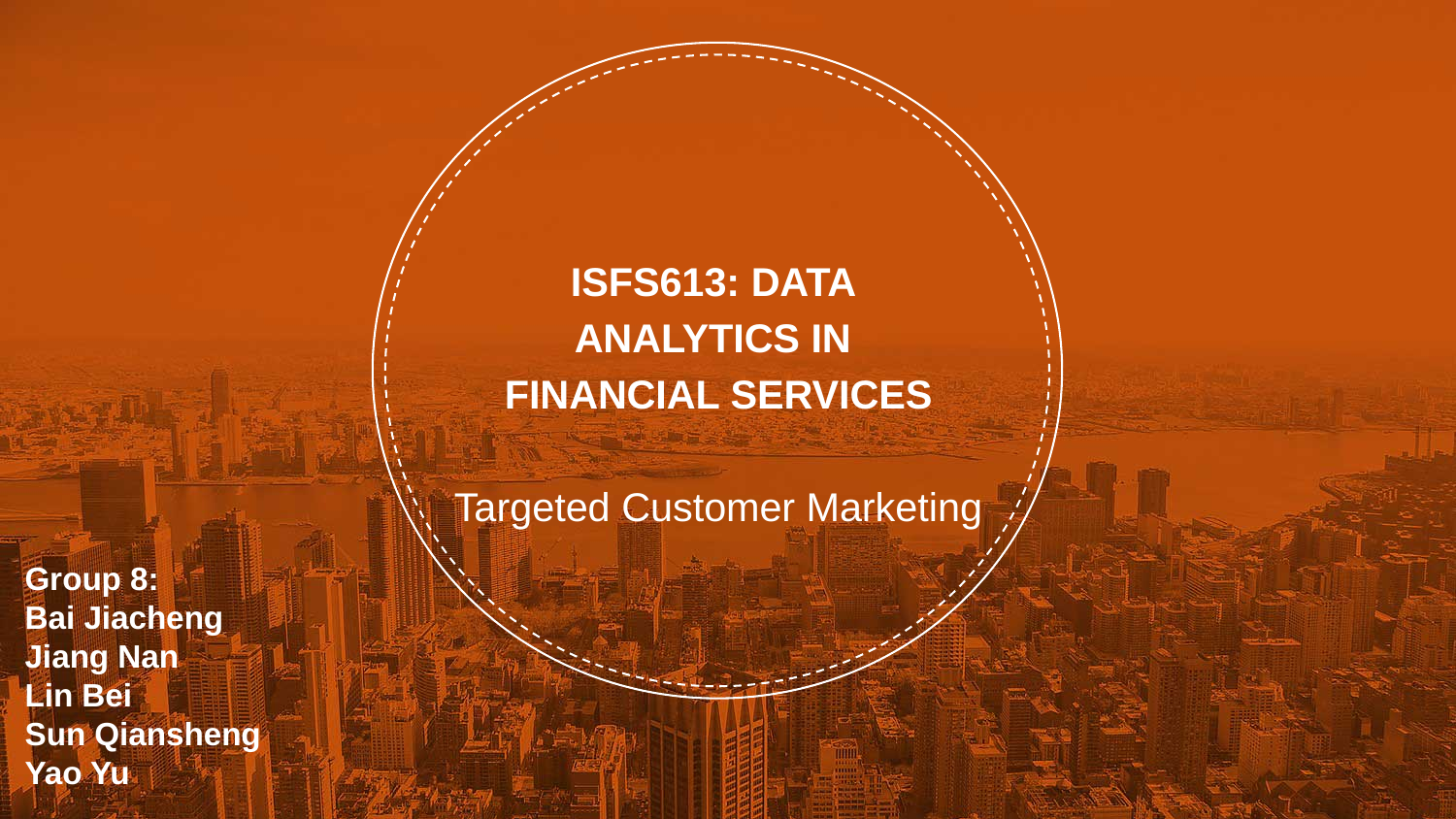

ISFS613: DATA
ANALYTICS IN
FINANCIAL SERVICES

Targeted Customer Marketing
Group 8:
Bai Jiacheng
Jiang Nan
Lin Bei
Sun Qiansheng
Yao Yu